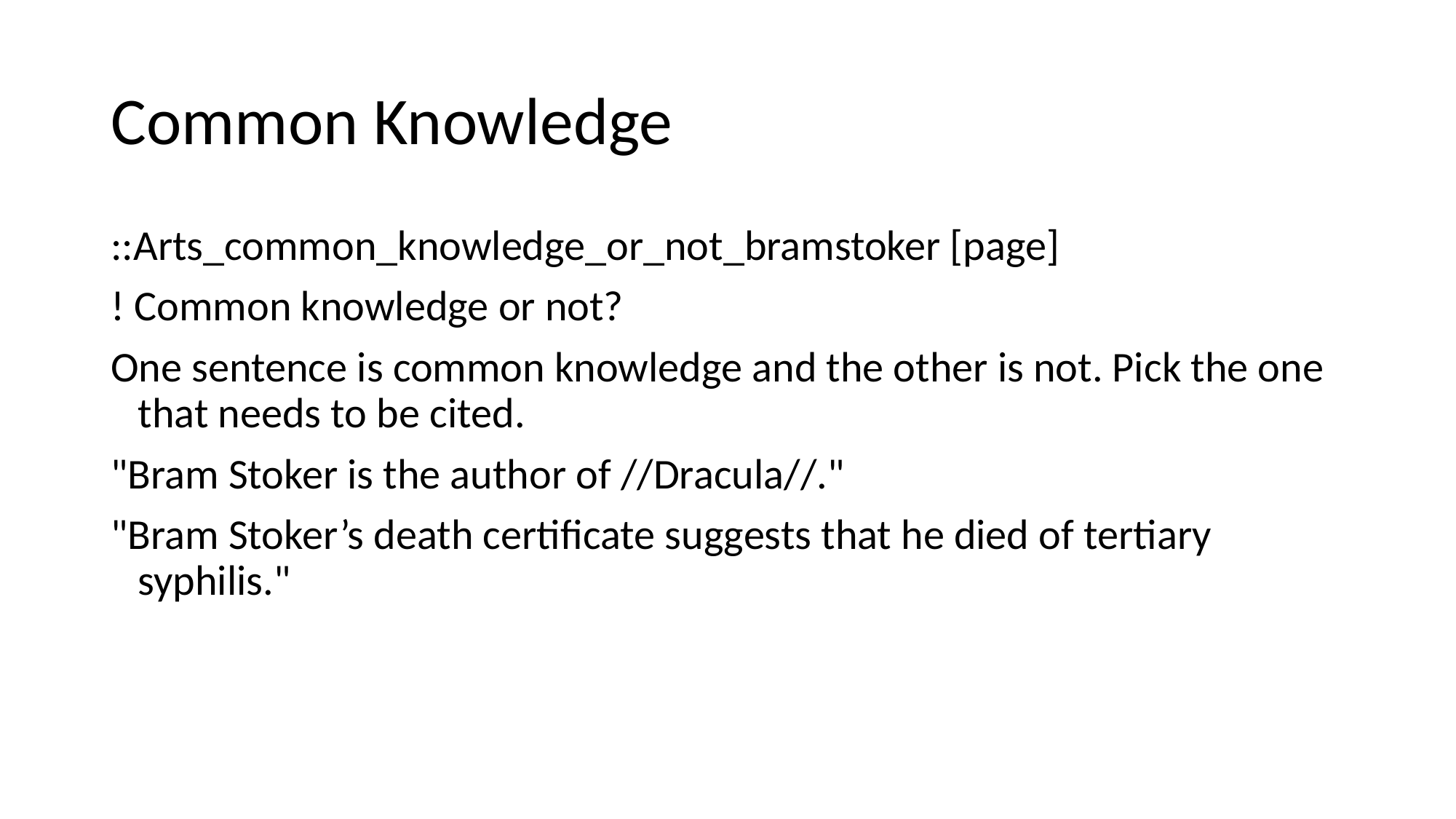

# Common Knowledge
::Arts_common_knowledge_or_not_bramstoker [page]
! Common knowledge or not?
One sentence is common knowledge and the other is not. Pick the one that needs to be cited.
"Bram Stoker is the author of //Dracula//."
"Bram Stoker’s death certificate suggests that he died of tertiary syphilis."